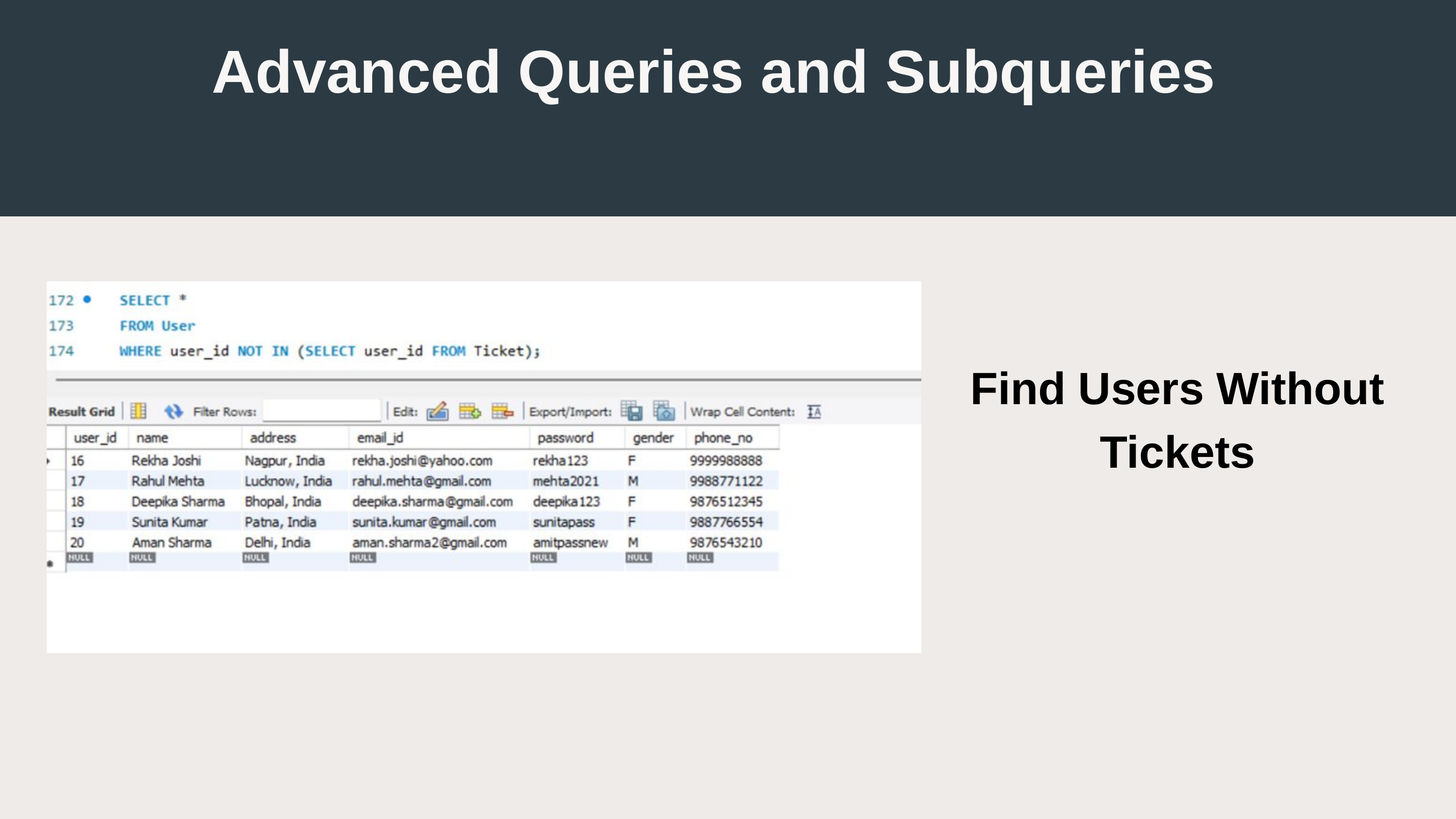

Advanced Queries and Subqueries

Find Users Without Tickets